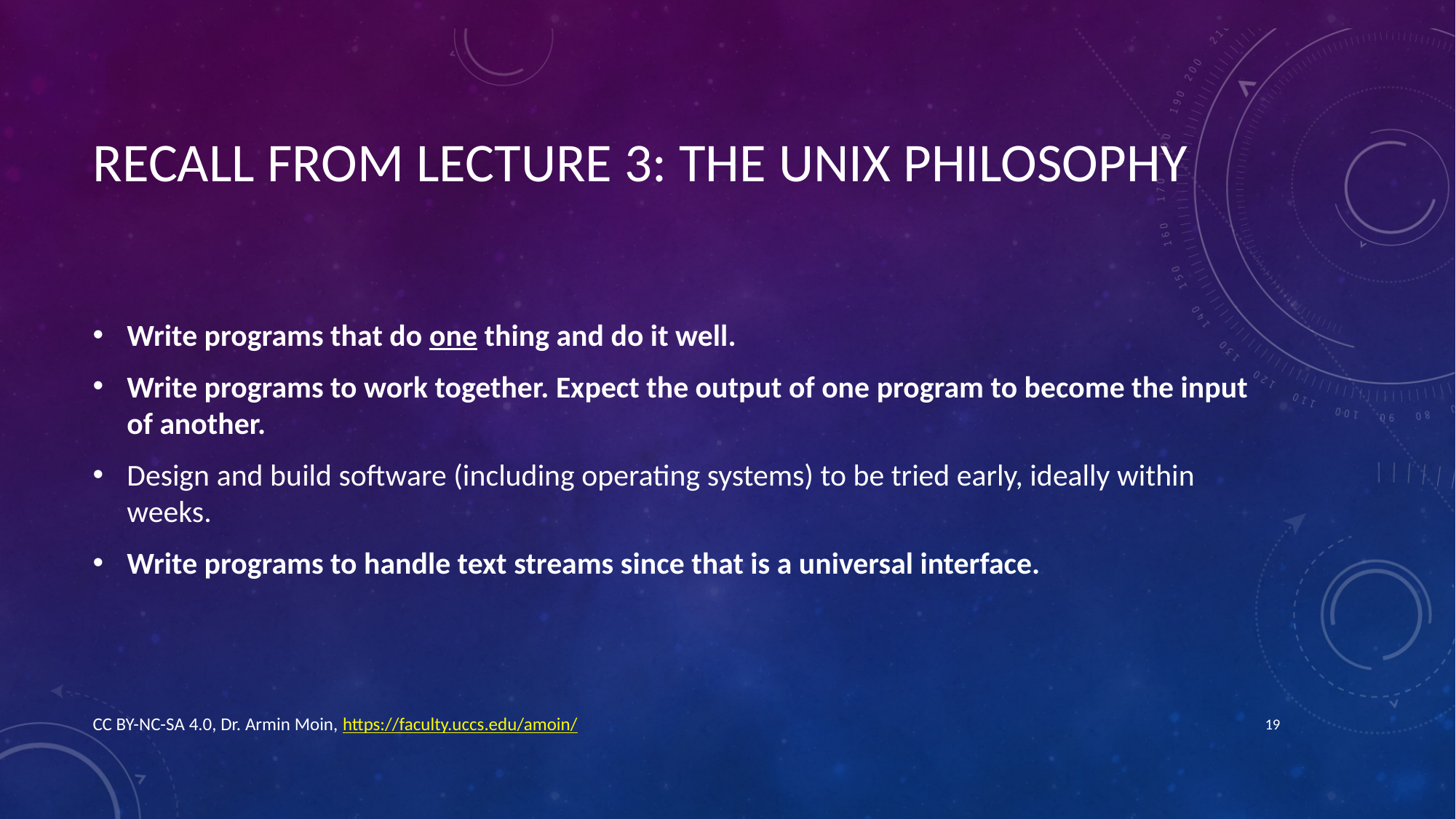

# Recall from lecture 3: The unix philosophy
Write programs that do one thing and do it well.
Write programs to work together. Expect the output of one program to become the input of another.
Design and build software (including operating systems) to be tried early, ideally within weeks.
Write programs to handle text streams since that is a universal interface.

CC BY-NC-SA 4.0, Dr. Armin Moin, https://faculty.uccs.edu/amoin/
19